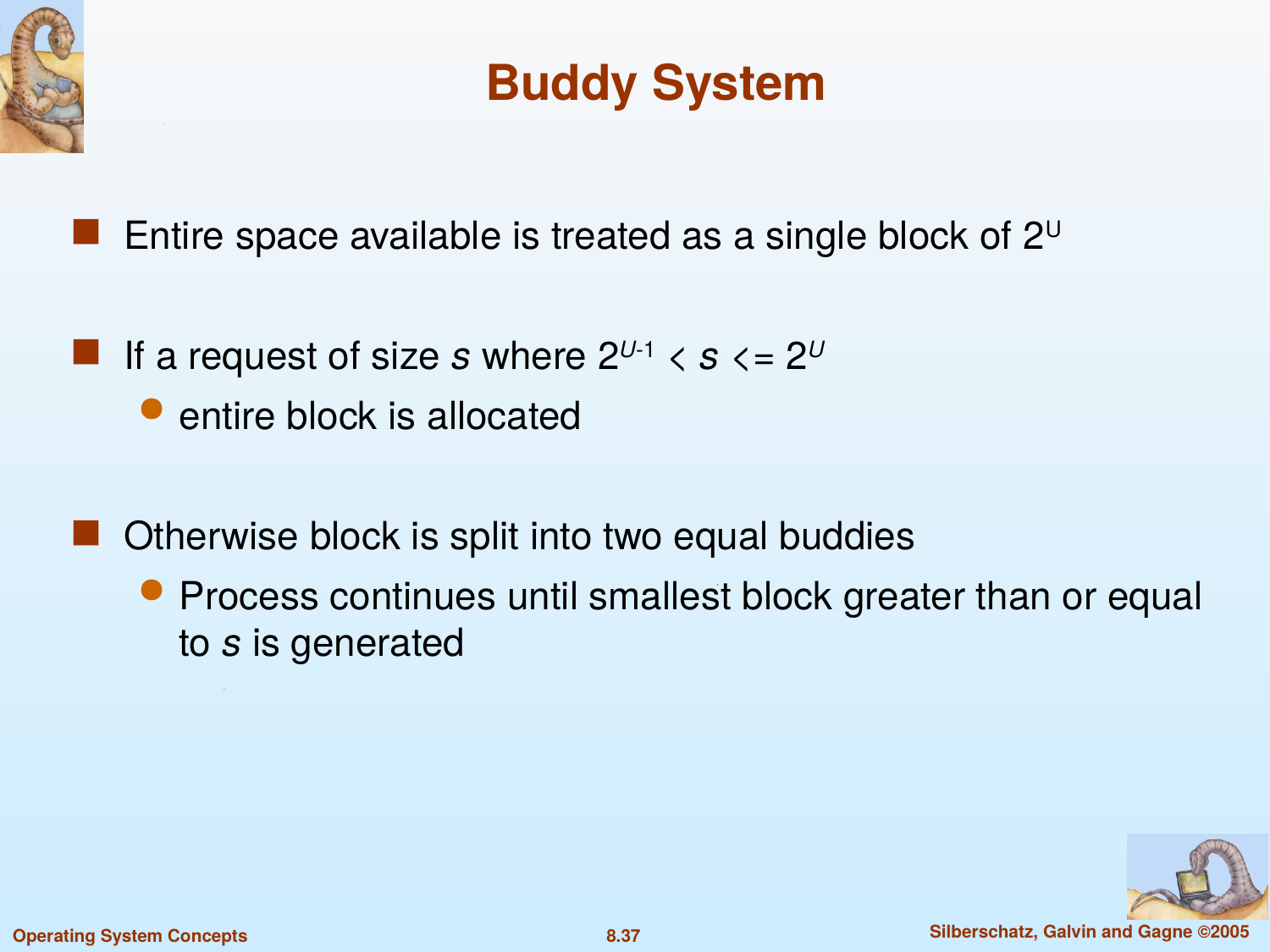

# Buddy System

Entire space available is treated as a single block of 2U

If a request of size s where 2U-1 < s <= 2U
entire block is allocated

Otherwise block is split into two equal buddies
Process continues until smallest block greater than or equal to s is generated